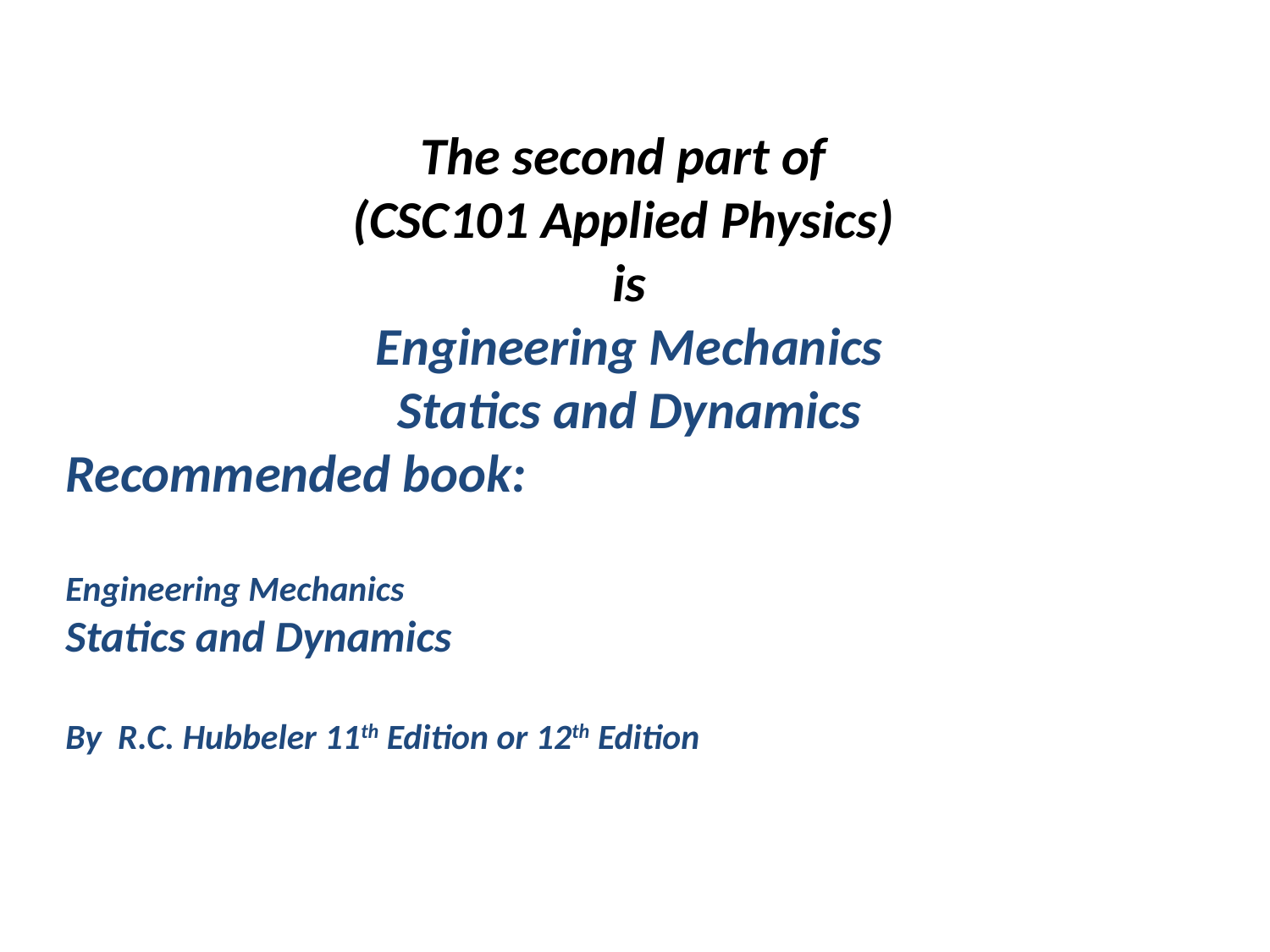

The second part of
(CSC101 Applied Physics)
is
Engineering Mechanics
Statics and Dynamics
Recommended book:

Engineering Mechanics
Statics and Dynamics

By  R.C. Hubbeler 11th Edition or 12th Edition